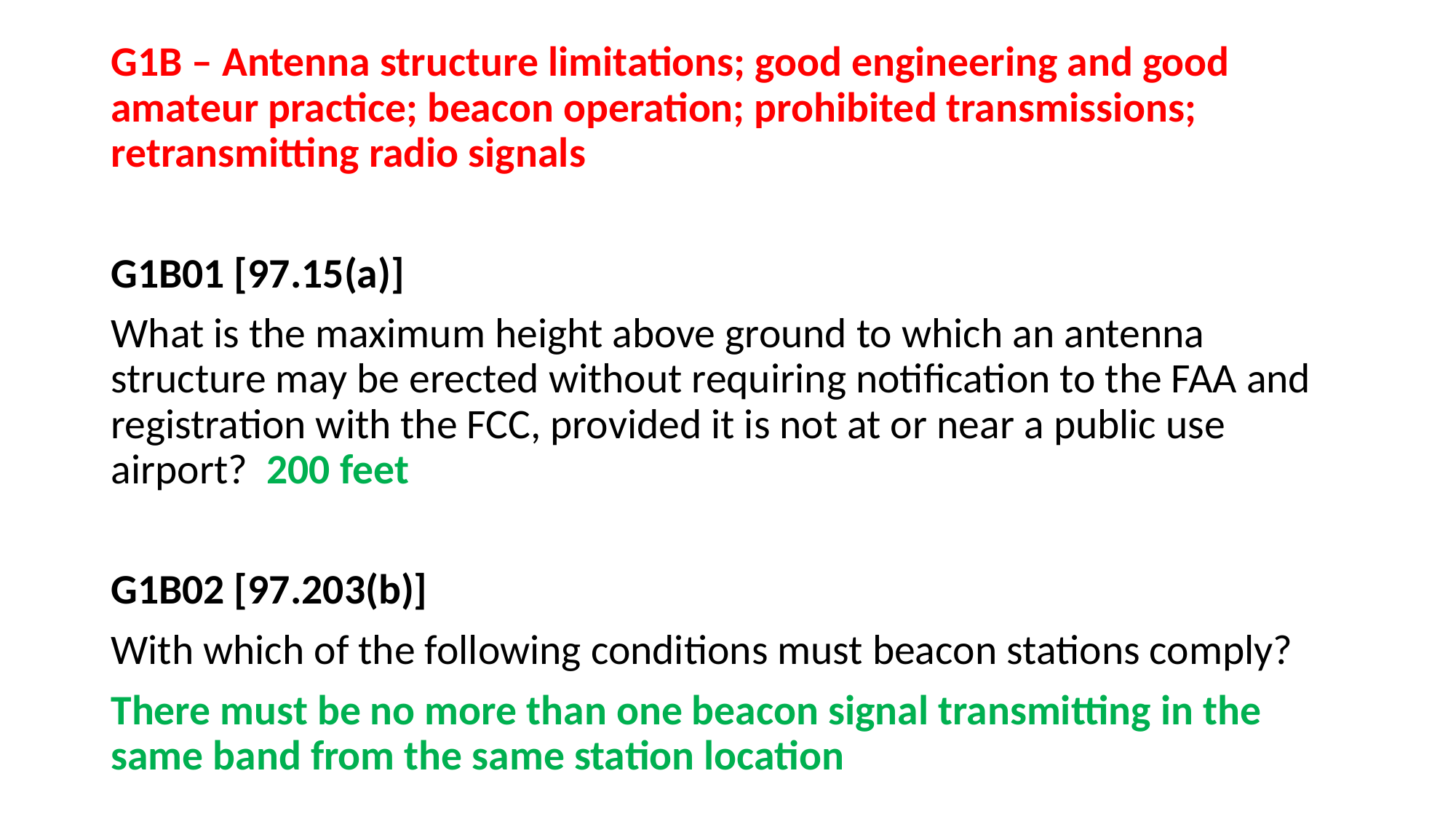

G1B – Antenna structure limitations; good engineering and good amateur practice; beacon operation; prohibited transmissions; retransmitting radio signals

G1B01 [97.15(a)]
What is the maximum height above ground to which an antenna structure may be erected without requiring notification to the FAA and registration with the FCC, provided it is not at or near a public use airport?  200 feet

G1B02 [97.203(b)]
With which of the following conditions must beacon stations comply?
There must be no more than one beacon signal transmitting in the same band from the same station location